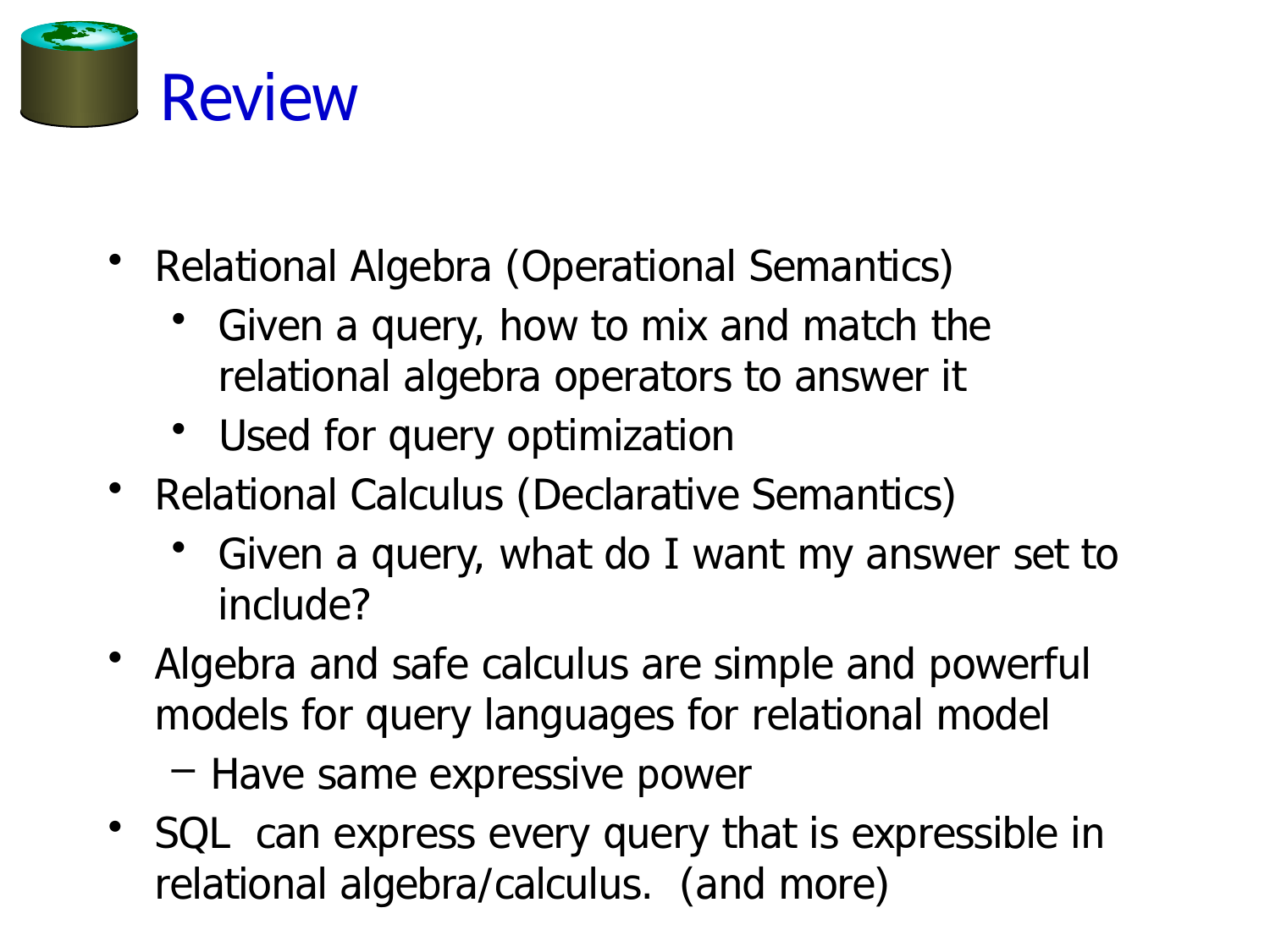

# Review
Relational Algebra (Operational Semantics)
Given a query, how to mix and match the relational algebra operators to answer it
Used for query optimization
Relational Calculus (Declarative Semantics)
Given a query, what do I want my answer set to include?
Algebra and safe calculus are simple and powerful models for query languages for relational model
Have same expressive power
SQL  can express every query that is expressible in relational algebra/calculus.  (and more)